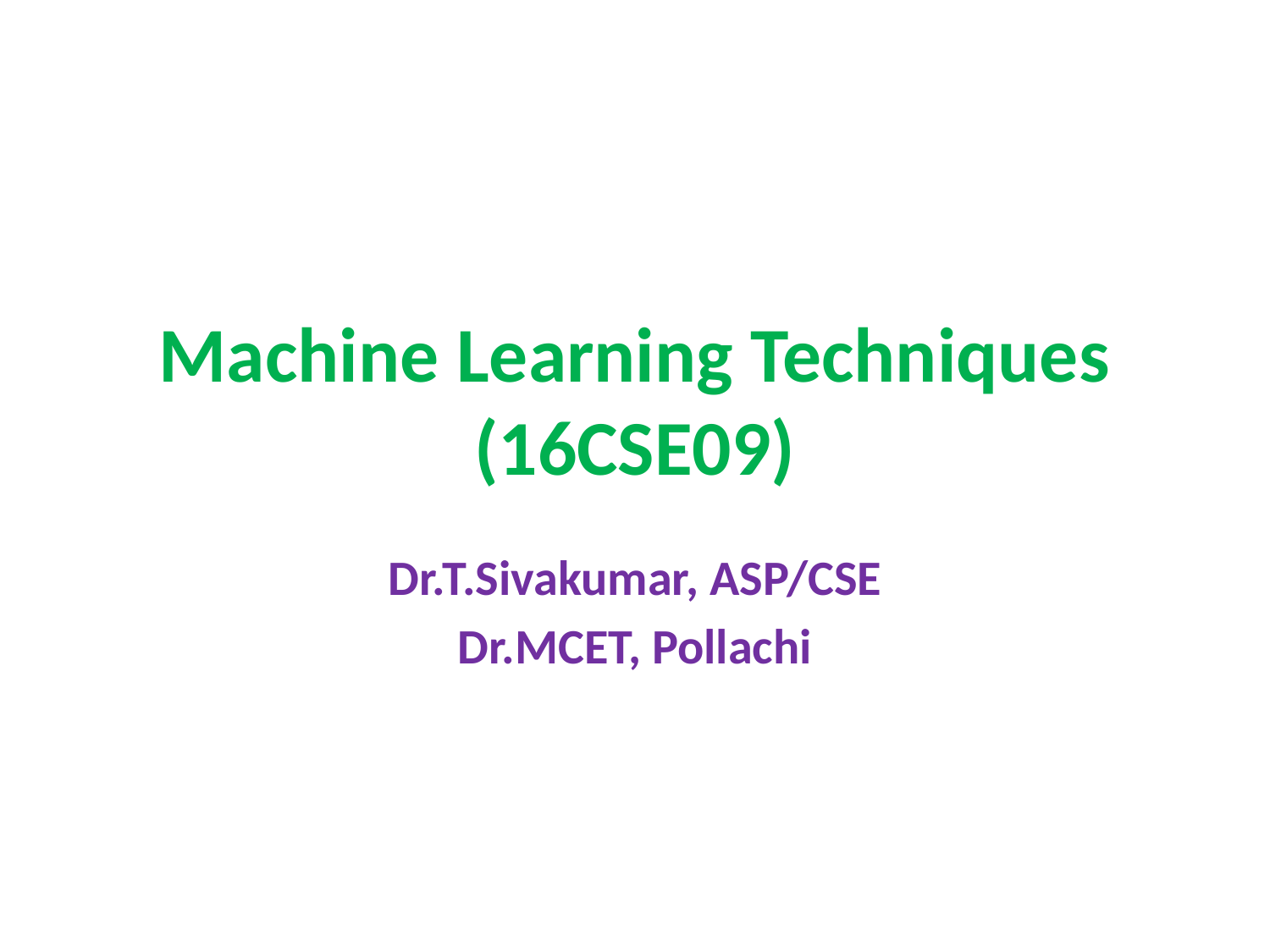

# Machine Learning Techniques (16CSE09)
Dr.T.Sivakumar, ASP/CSE
Dr.MCET, Pollachi